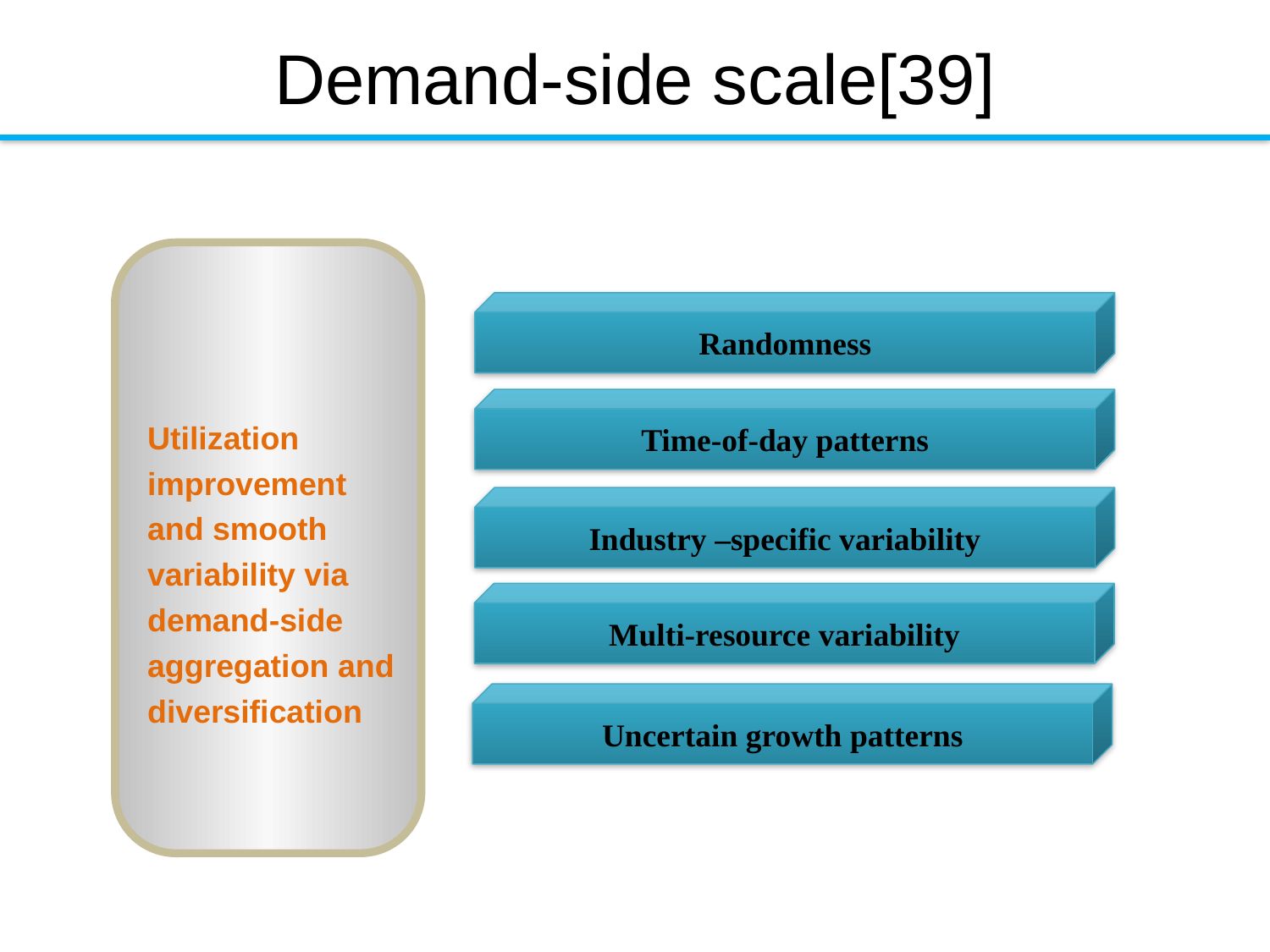

# Demand-side scale[39]

Randomness
Time-of-day patterns

Utilization improvement and smooth variability via demand-side aggregation and diversification
Industry –specific variability
Multi-resource variability
Uncertain growth patterns